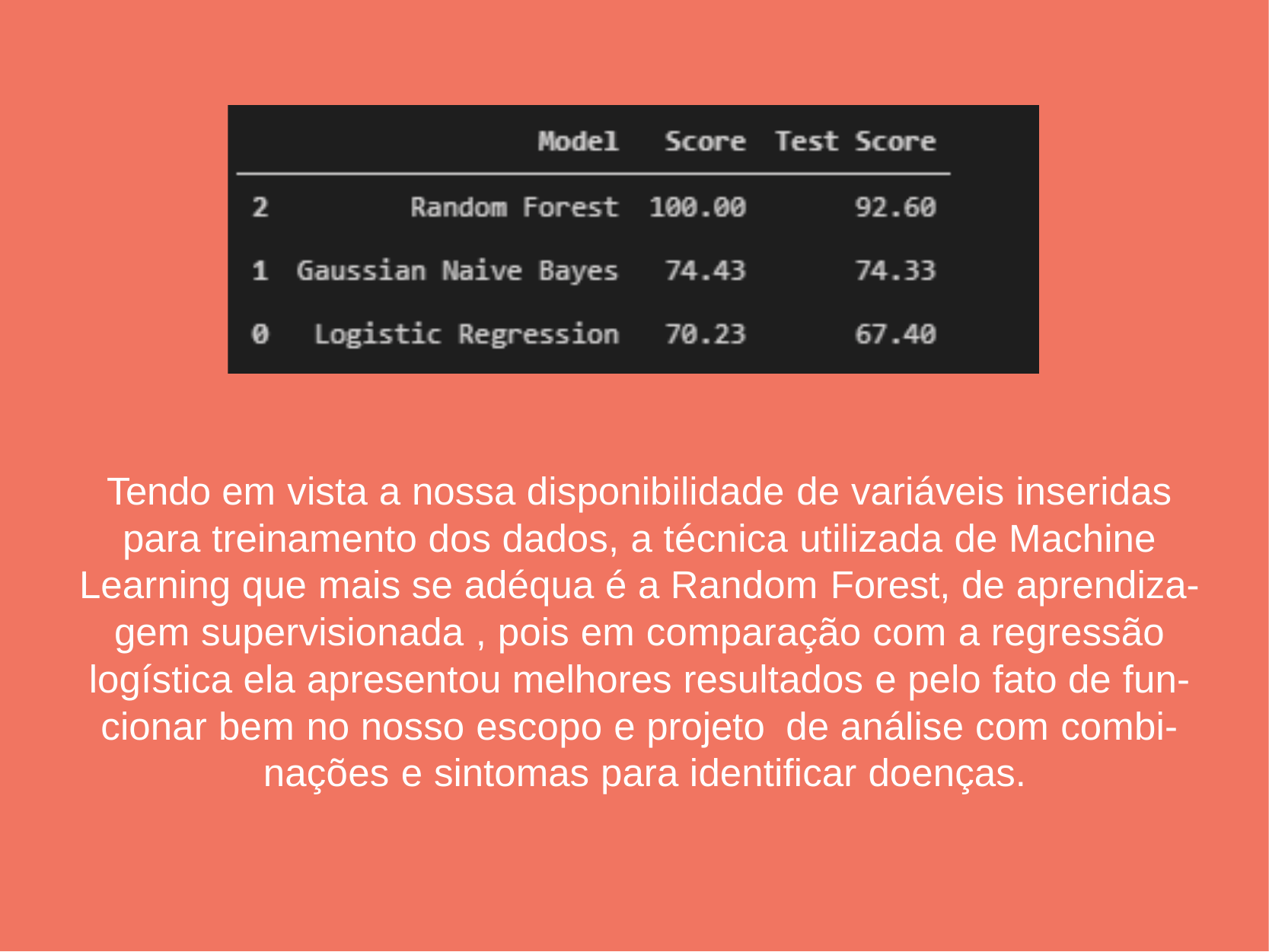

Tendo em vista a nossa disponibilidade de variáveis inseridas  para treinamento dos dados, a técnica utilizada de Machine  Learning que mais se adéqua é a Random Forest, de aprendiza-  gem supervisionada , pois em comparação com a regressão  logística ela apresentou melhores resultados e pelo fato de fun-  cionar bem no nosso escopo e projeto	de análise com combi-  nações e sintomas para identiﬁcar doenças.